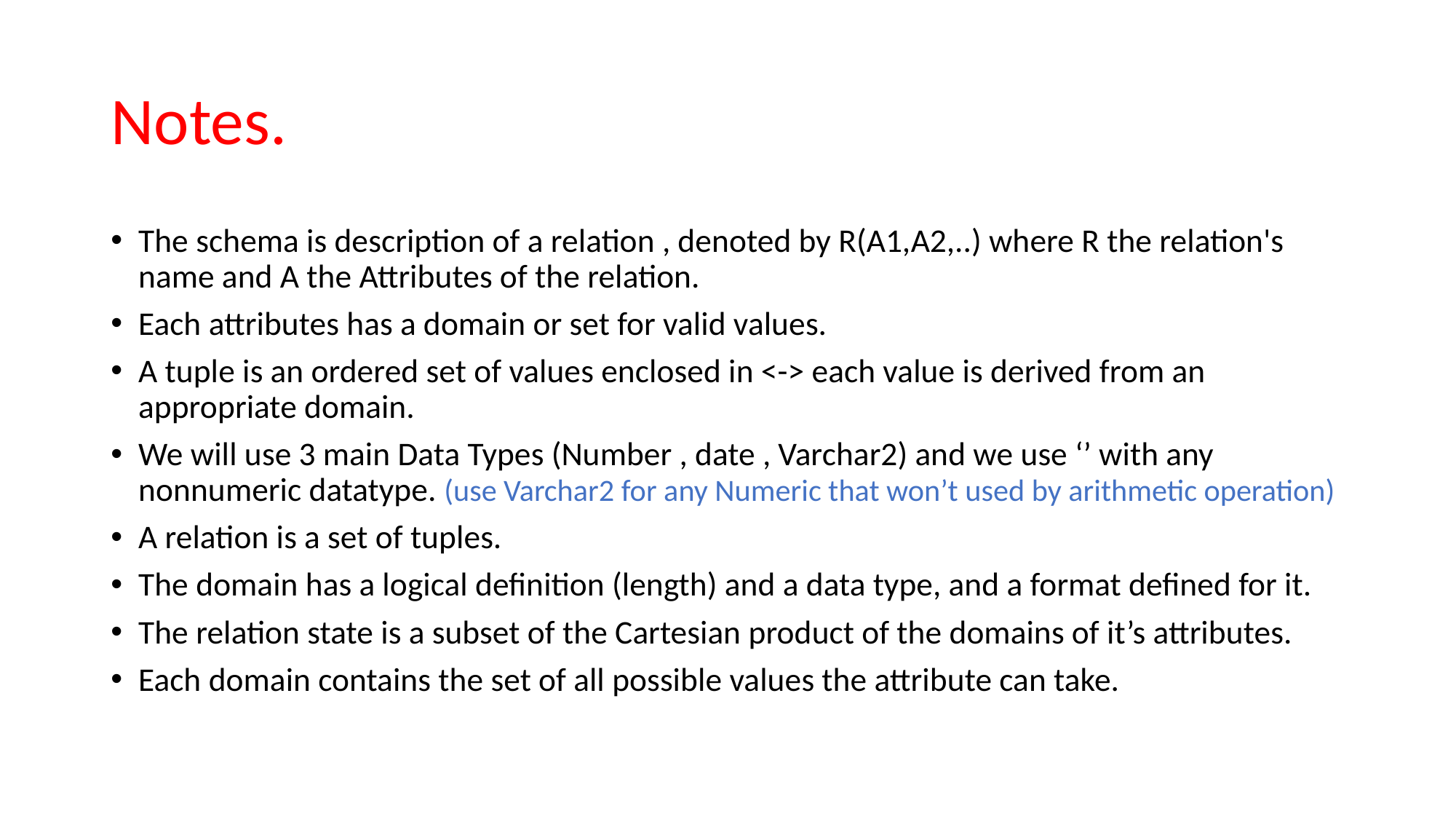

# Notes.
The schema is description of a relation , denoted by R(A1,A2,..) where R the relation's name and A the Attributes of the relation.
Each attributes has a domain or set for valid values.
A tuple is an ordered set of values enclosed in <-> each value is derived from an appropriate domain.
We will use 3 main Data Types (Number , date , Varchar2) and we use ‘’ with any nonnumeric datatype. (use Varchar2 for any Numeric that won’t used by arithmetic operation)
A relation is a set of tuples.
The domain has a logical definition (length) and a data type, and a format defined for it.
The relation state is a subset of the Cartesian product of the domains of it’s attributes.
Each domain contains the set of all possible values the attribute can take.